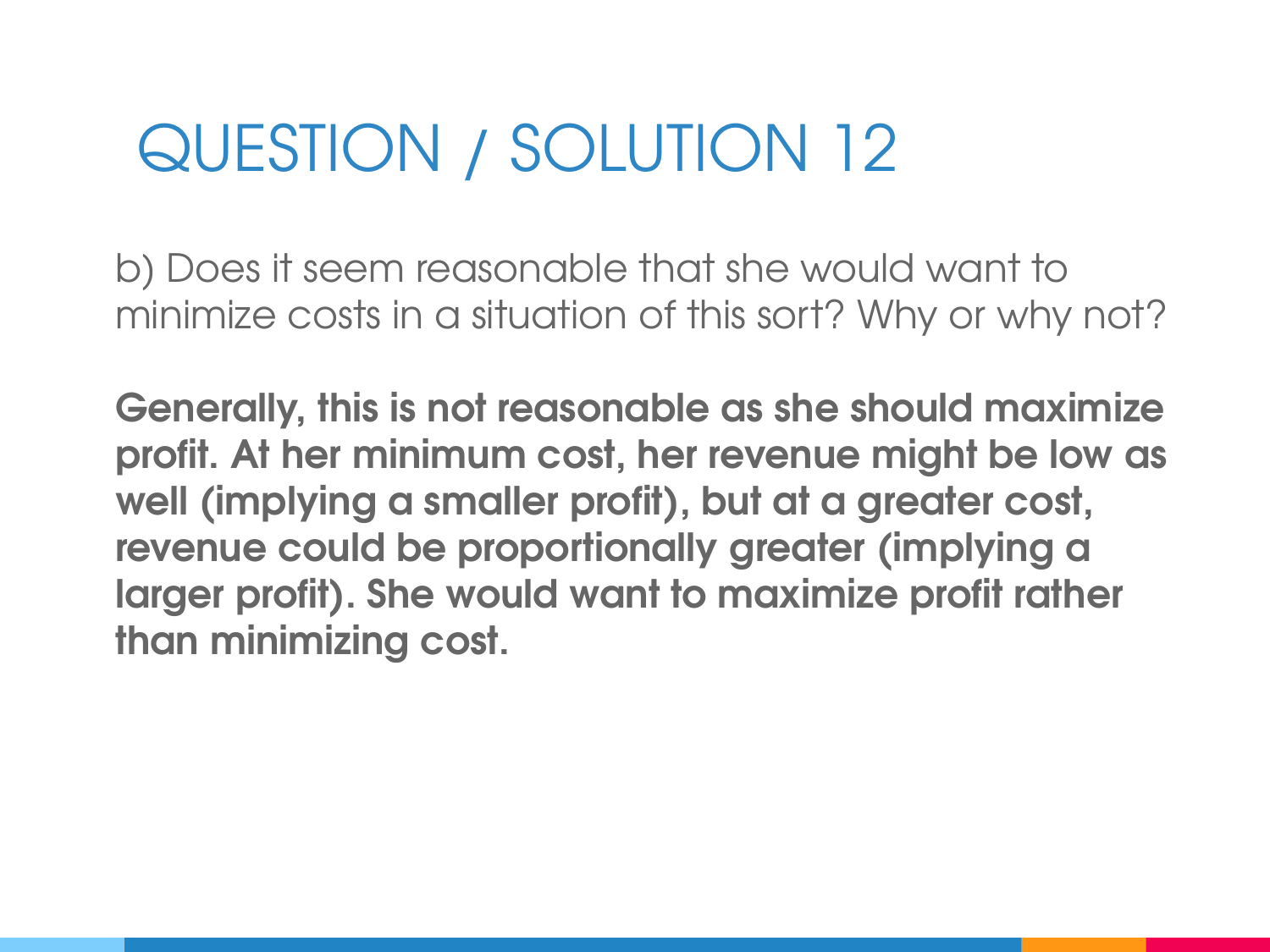

# QUESTION / SOLUTION 12
b) Does it seem reasonable that she would want to minimize costs in a situation of this sort? Why or why not?

Generally, this is not reasonable as she should maximize profit. At her minimum cost, her revenue might be low as well (implying a smaller profit), but at a greater cost, revenue could be proportionally greater (implying a larger profit). She would want to maximize profit rather than minimizing cost.